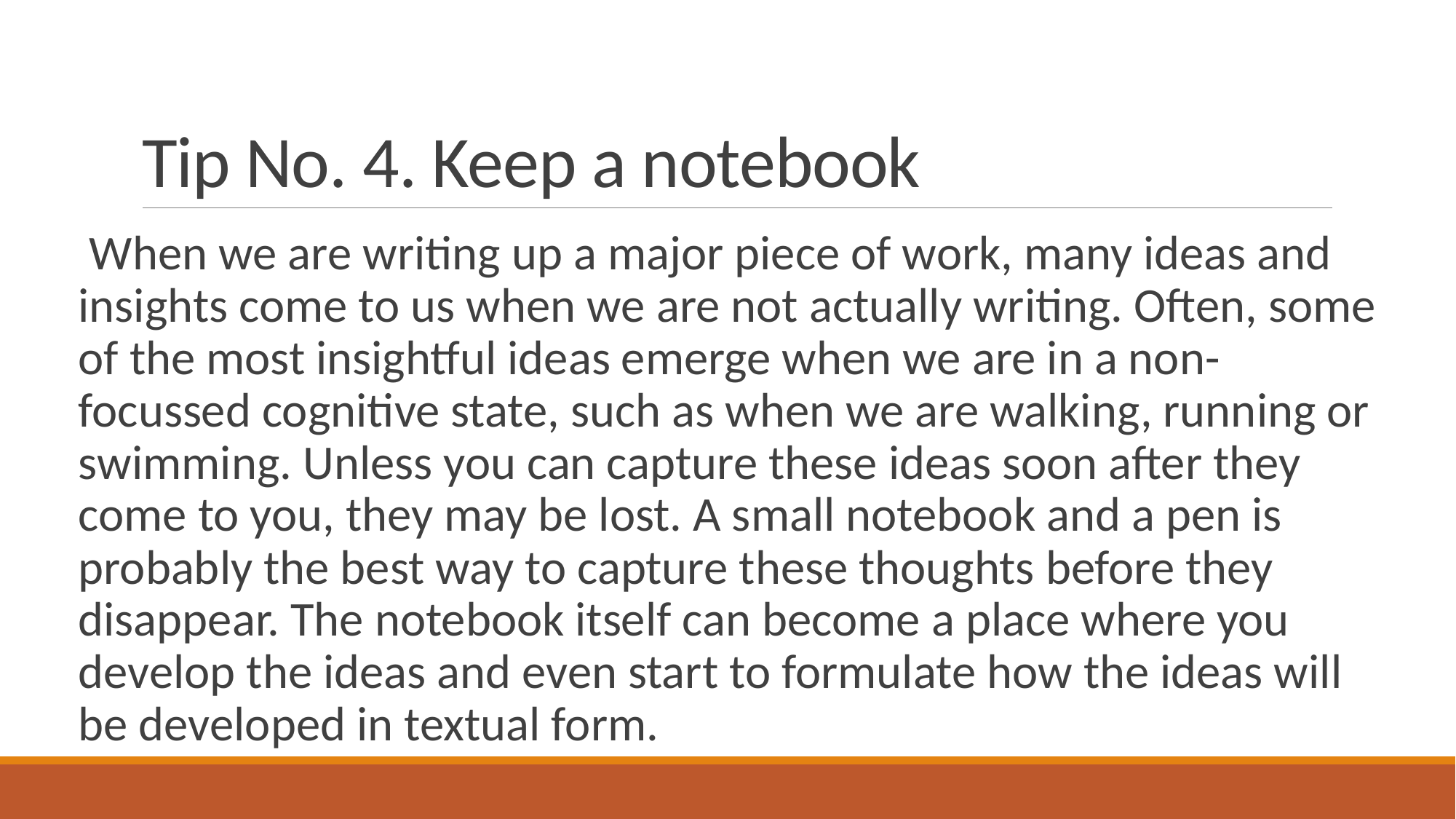

# Tip No. 4. Keep a notebook
 When we are writing up a major piece of work, many ideas and insights come to us when we are not actually writing. Often, some of the most insightful ideas emerge when we are in a non-focussed cognitive state, such as when we are walking, running or swimming. Unless you can capture these ideas soon after they come to you, they may be lost. A small notebook and a pen is probably the best way to capture these thoughts before they disappear. The notebook itself can become a place where you develop the ideas and even start to formulate how the ideas will be developed in textual form.